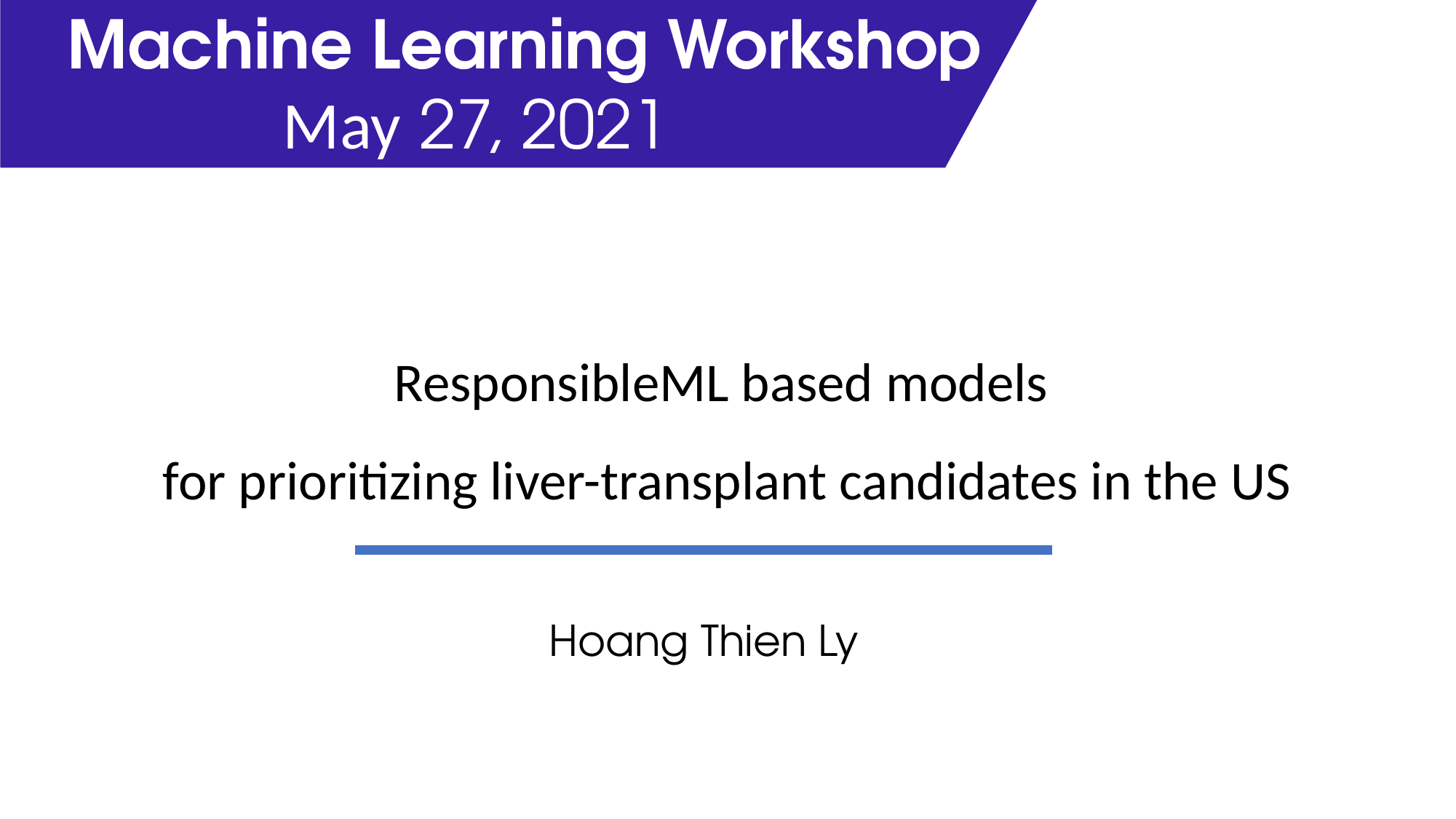

Machine Learning Workshop
                  May 27, 2021

# ResponsibleML based models for prioritizing liver-transplant candidates in the US
Hoang Thien Ly